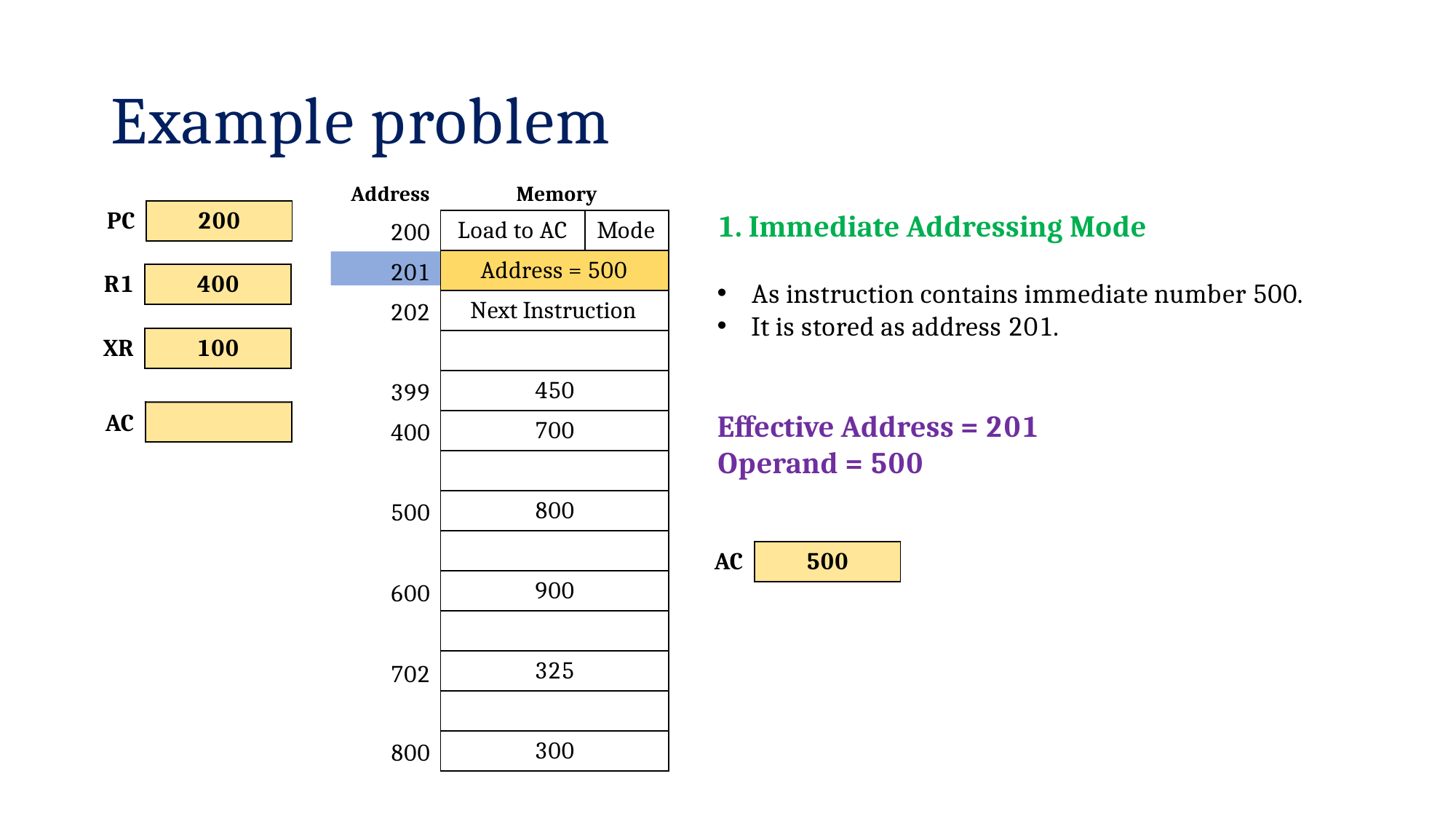

# Example problem
Address	Memory
200
| PC | 200 |
| --- | --- |
1. Immediate Addressing Mode
| Load to AC | Mode |
| --- | --- |
| Address = 500 |  |
| Next Instruction |  |
|  |  |
| 450 |  |
| 700 |  |
|  |  |
| 800 |  |
|  |  |
| 900 |  |
|  |  |
| 325 |  |
|  |  |
| 300 |  |
201
| R1 | 400 |
| --- | --- |
As instruction contains immediate number 500.
It is stored as address 201.
202
| XR | 100 |
| --- | --- |
399
400

Effective Address = 201
Operand = 500
AC
500

600

702
| AC | 500 |
| --- | --- |
800